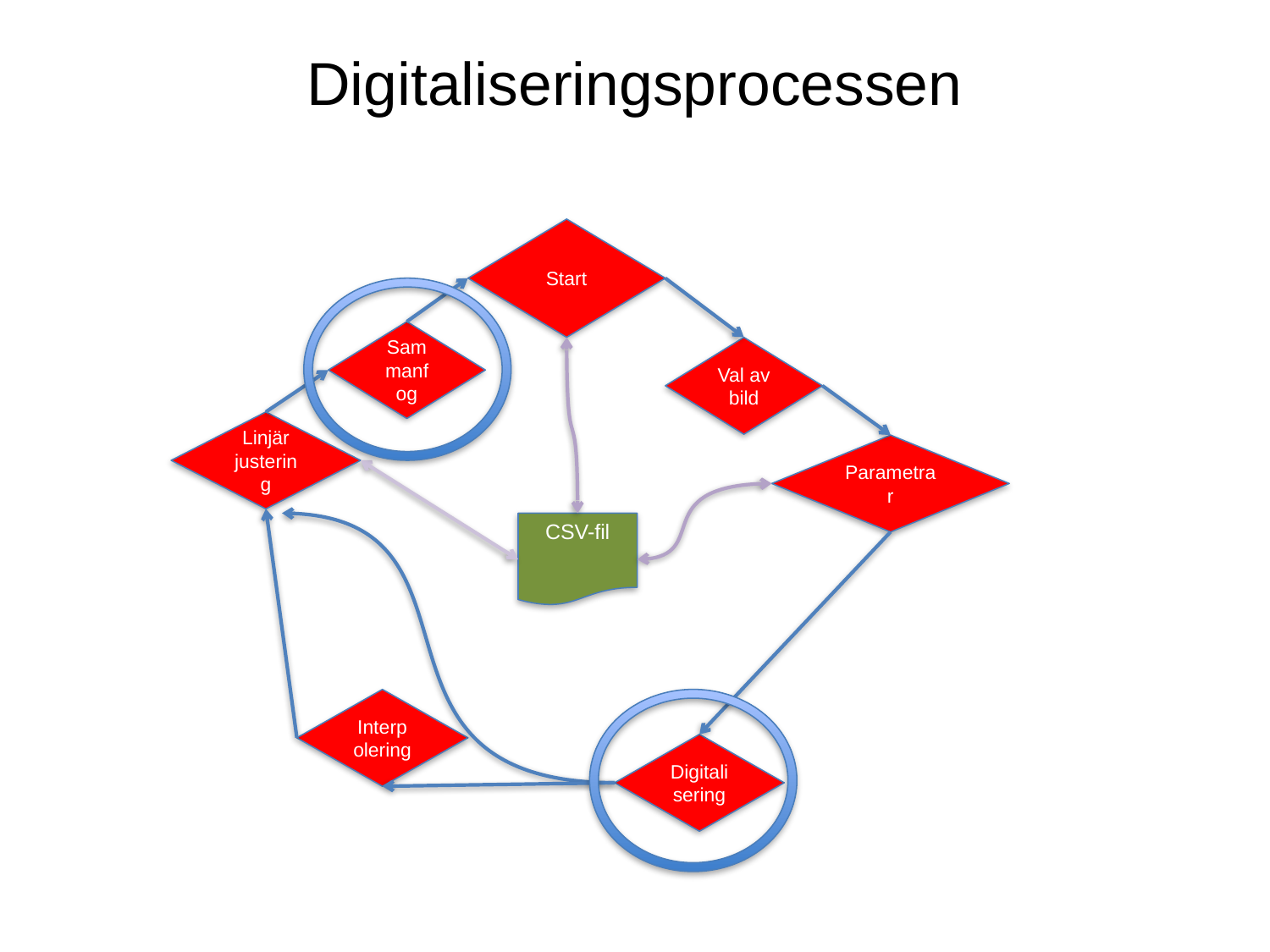

# Digitaliseringsprocessen
Start

Sammanfog
Val av bild
Linjär justering
Parametrar
CSV-fil

Interpolering

Digitalisering